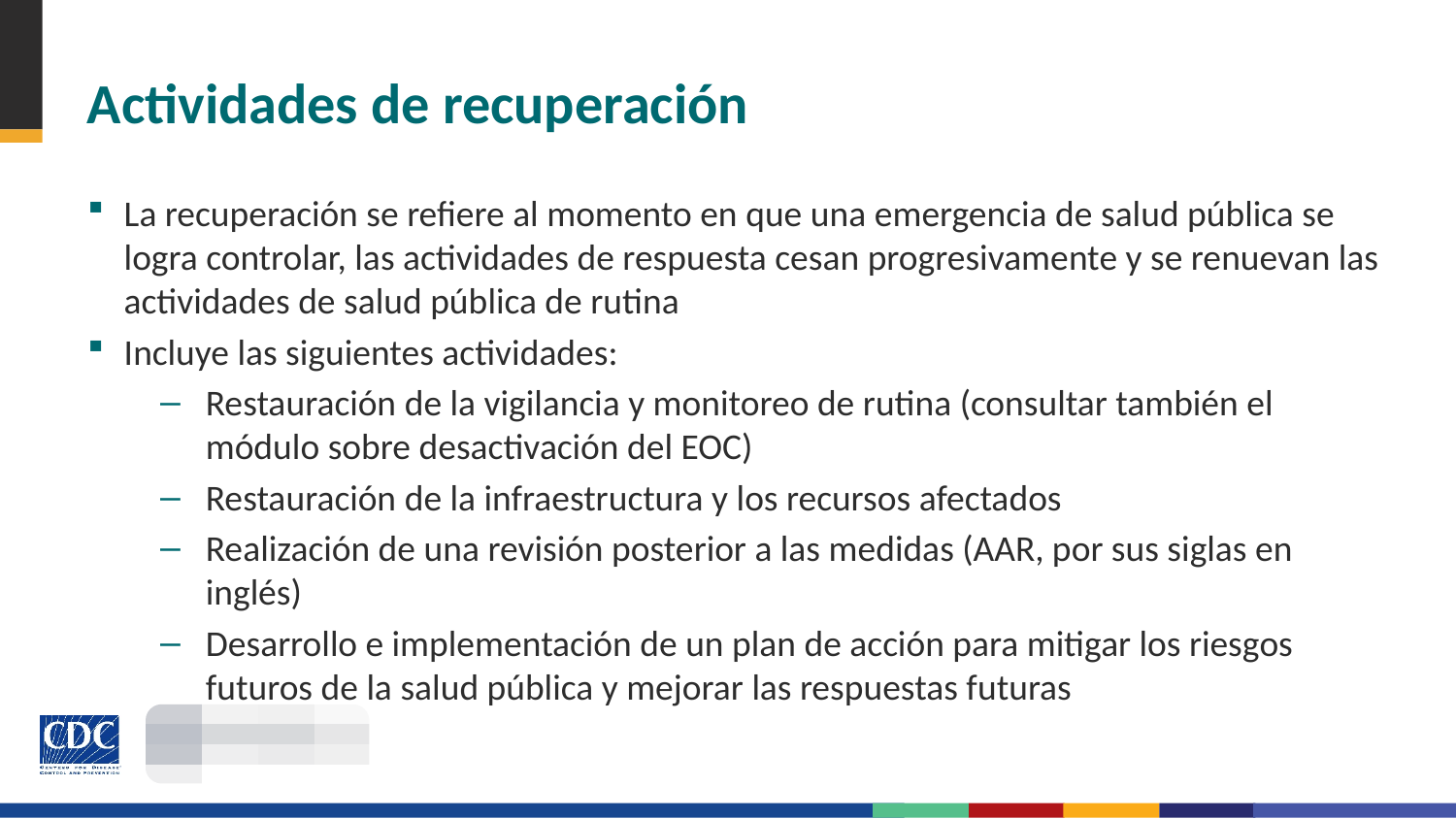

# Actividades de recuperación
La recuperación se refiere al momento en que una emergencia de salud pública se logra controlar, las actividades de respuesta cesan progresivamente y se renuevan las actividades de salud pública de rutina
Incluye las siguientes actividades:
Restauración de la vigilancia y monitoreo de rutina (consultar también el módulo sobre desactivación del EOC)
Restauración de la infraestructura y los recursos afectados
Realización de una revisión posterior a las medidas (AAR, por sus siglas en inglés)
Desarrollo e implementación de un plan de acción para mitigar los riesgos futuros de la salud pública y mejorar las respuestas futuras